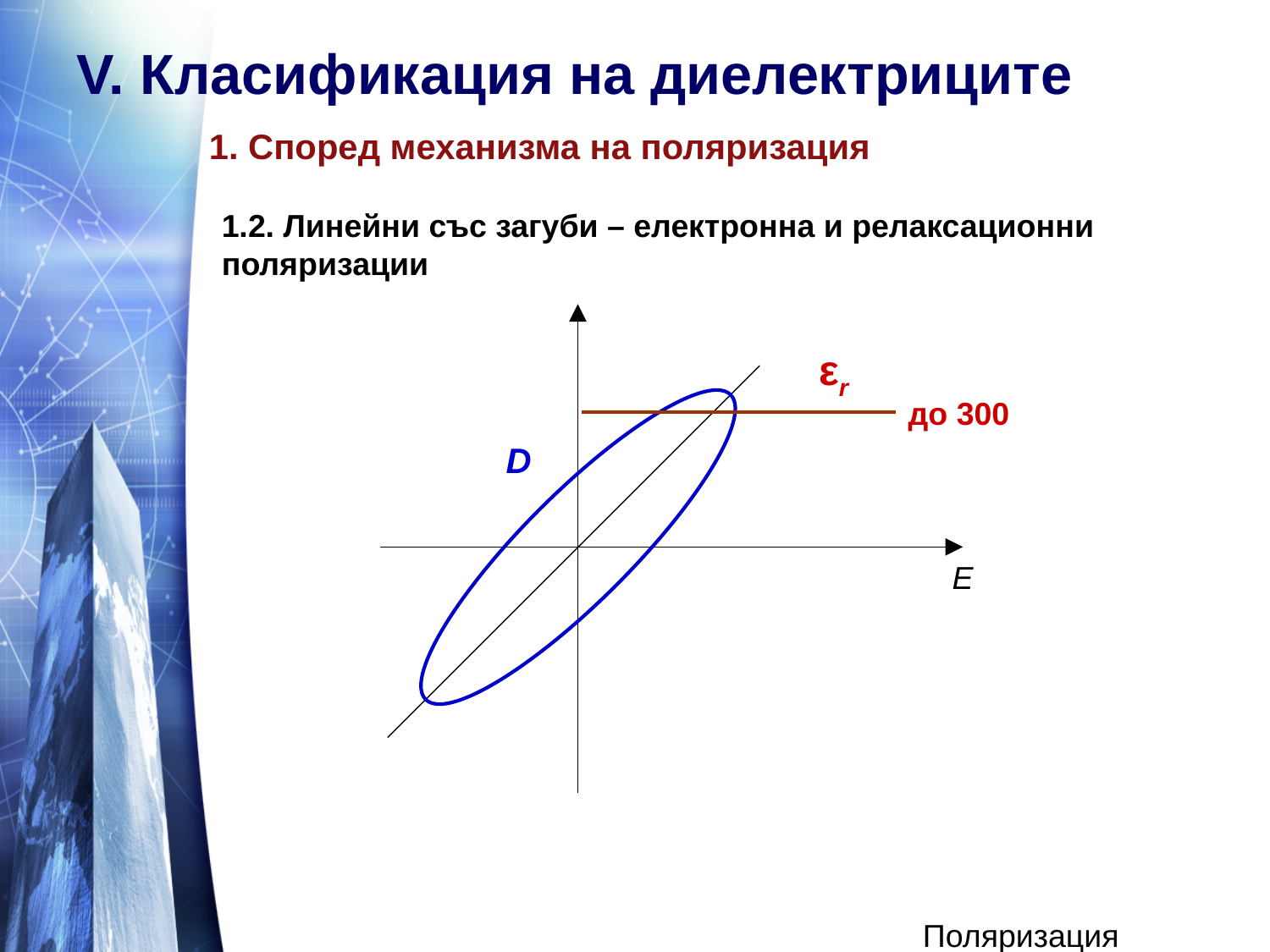

V. Класификация на диелектриците
1. Според механизма на поляризация
1.2. Линейни със загуби – електронна и релаксационни поляризации
εr
до 300
D

E
Поляризация